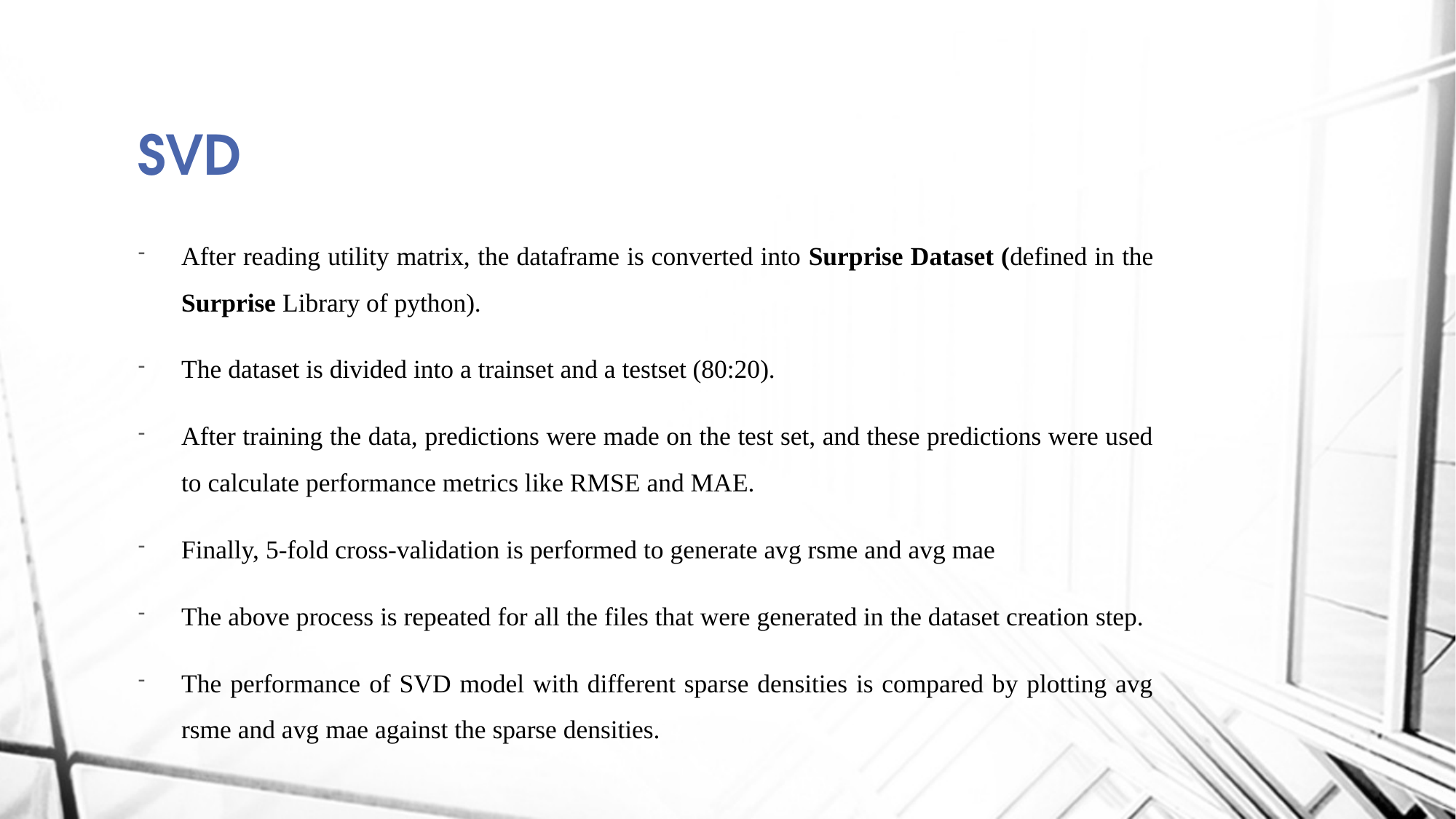

# SVD
After reading utility matrix, the dataframe is converted into Surprise Dataset (defined in the Surprise Library of python).
The dataset is divided into a trainset and a testset (80:20).
After training the data, predictions were made on the test set, and these predictions were used to calculate performance metrics like RMSE and MAE.
Finally, 5-fold cross-validation is performed to generate avg rsme and avg mae
The above process is repeated for all the files that were generated in the dataset creation step.
The performance of SVD model with different sparse densities is compared by plotting avg rsme and avg mae against the sparse densities.

.